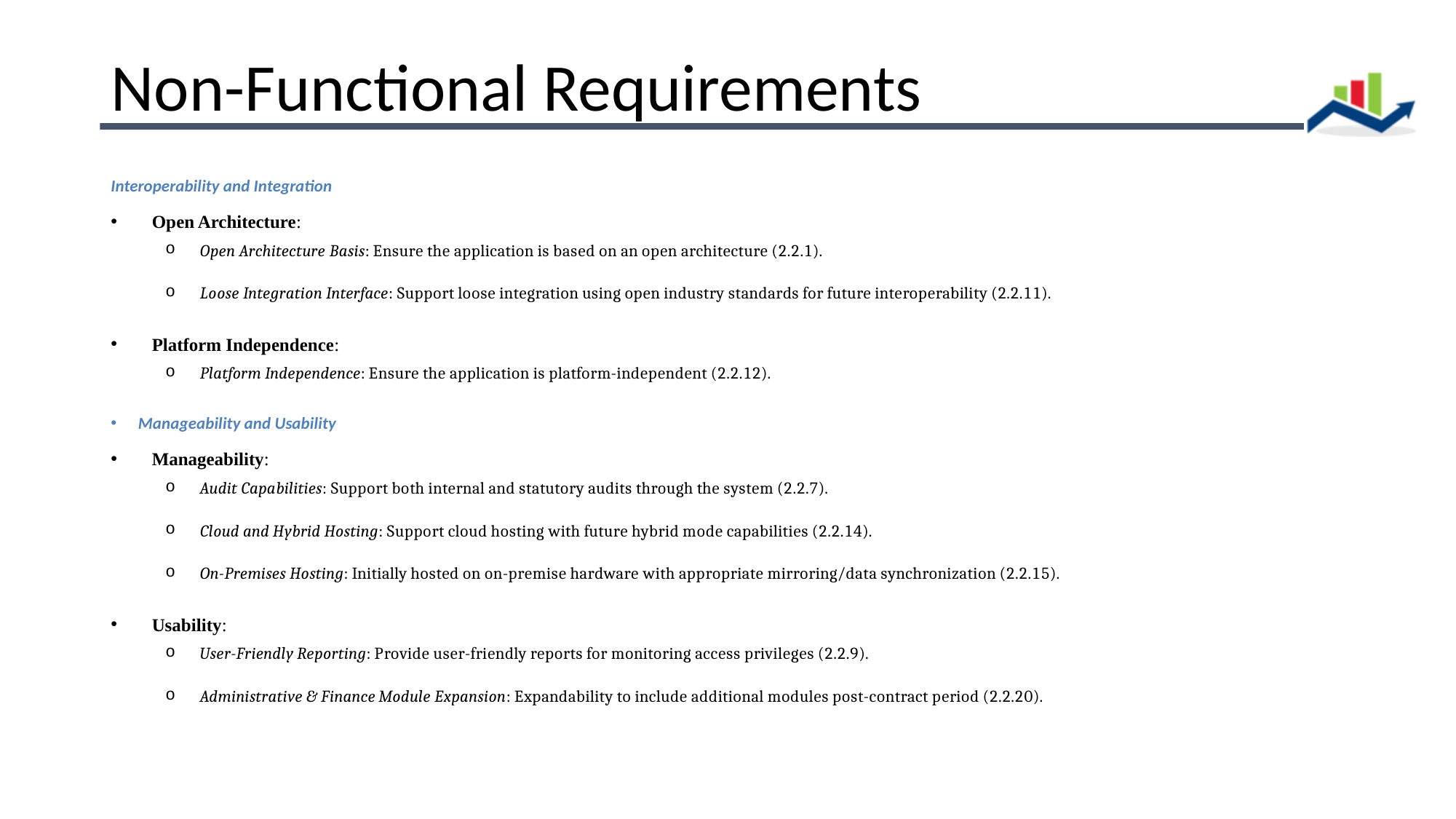

# Non-Functional Requirements
Interoperability and Integration
Open Architecture:
Open Architecture Basis: Ensure the application is based on an open architecture (2.2.1).
Loose Integration Interface: Support loose integration using open industry standards for future interoperability (2.2.11).
Platform Independence:
Platform Independence: Ensure the application is platform-independent (2.2.12).
Manageability and Usability
Manageability:
Audit Capabilities: Support both internal and statutory audits through the system (2.2.7).
Cloud and Hybrid Hosting: Support cloud hosting with future hybrid mode capabilities (2.2.14).
On-Premises Hosting: Initially hosted on on-premise hardware with appropriate mirroring/data synchronization (2.2.15).
Usability:
User-Friendly Reporting: Provide user-friendly reports for monitoring access privileges (2.2.9).
Administrative & Finance Module Expansion: Expandability to include additional modules post-contract period (2.2.20).